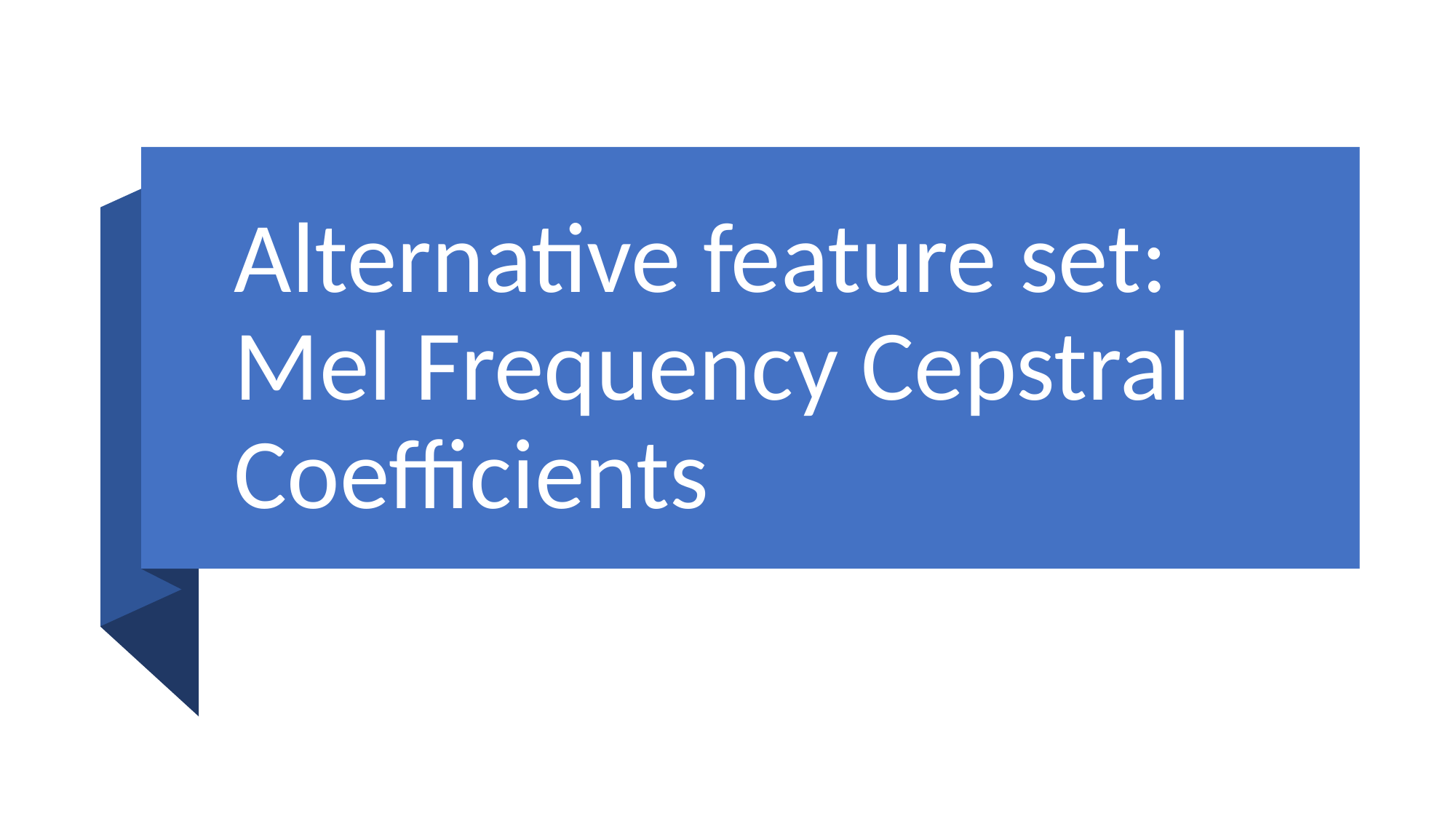

# Alternative feature set: Mel Frequency Cepstral Coefficients